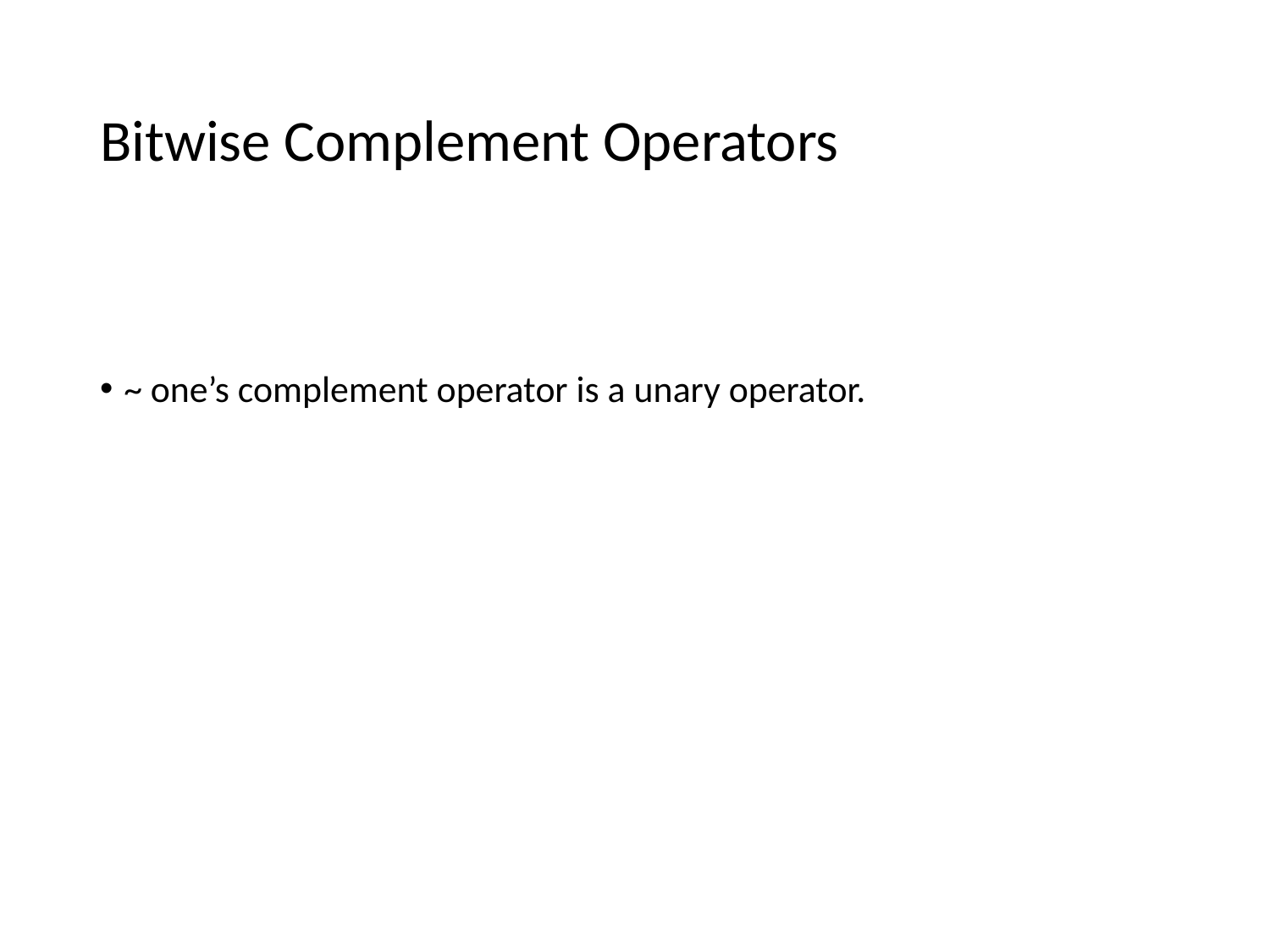

# Bitwise Complement Operators

~ one’s complement operator is a unary operator.